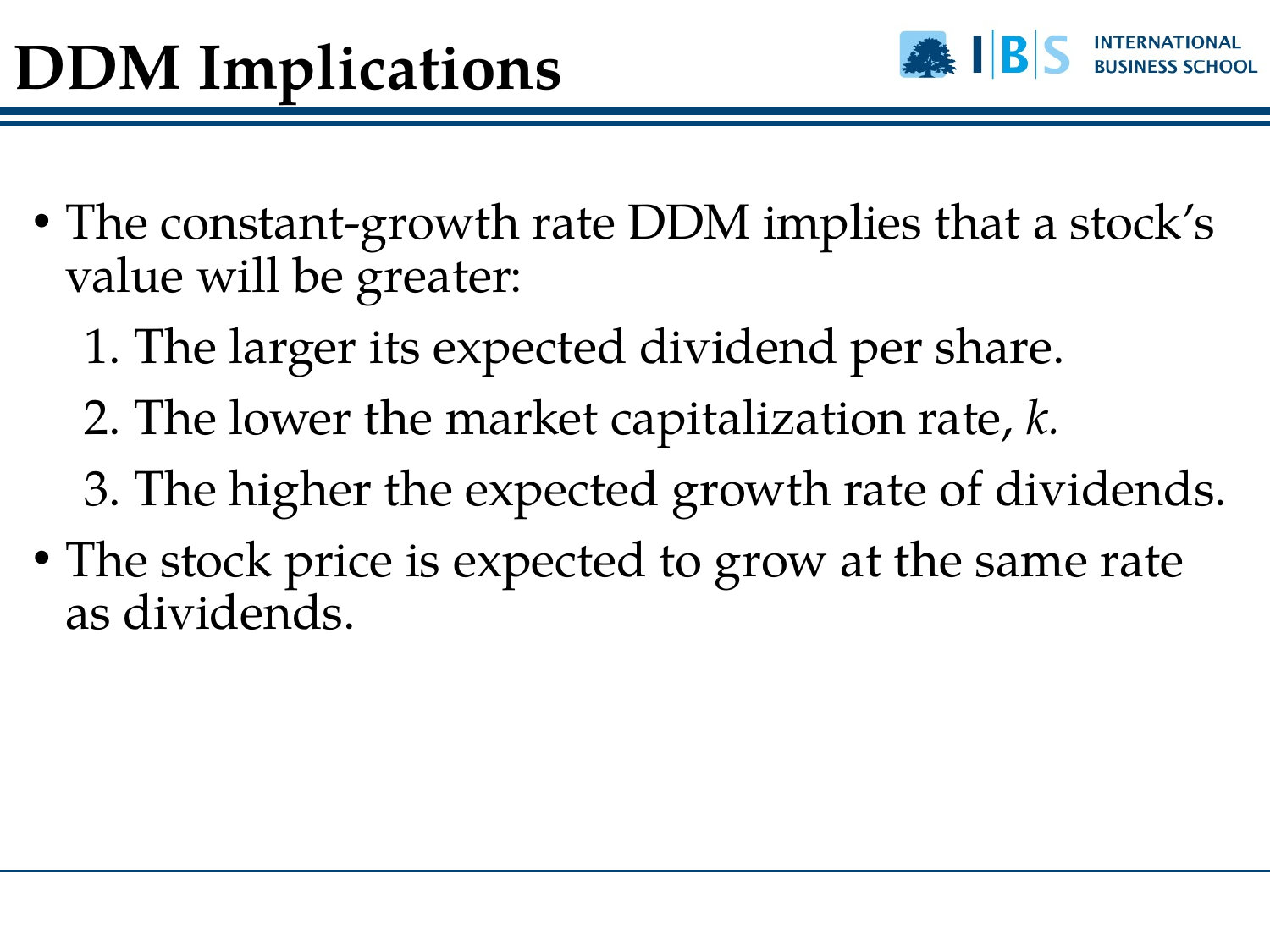

# DDM Implications
The constant-growth rate DDM implies that a stock’s value will be greater:
The larger its expected dividend per share.
The lower the market capitalization rate, k.
The higher the expected growth rate of dividends.
The stock price is expected to grow at the same rate as dividends.